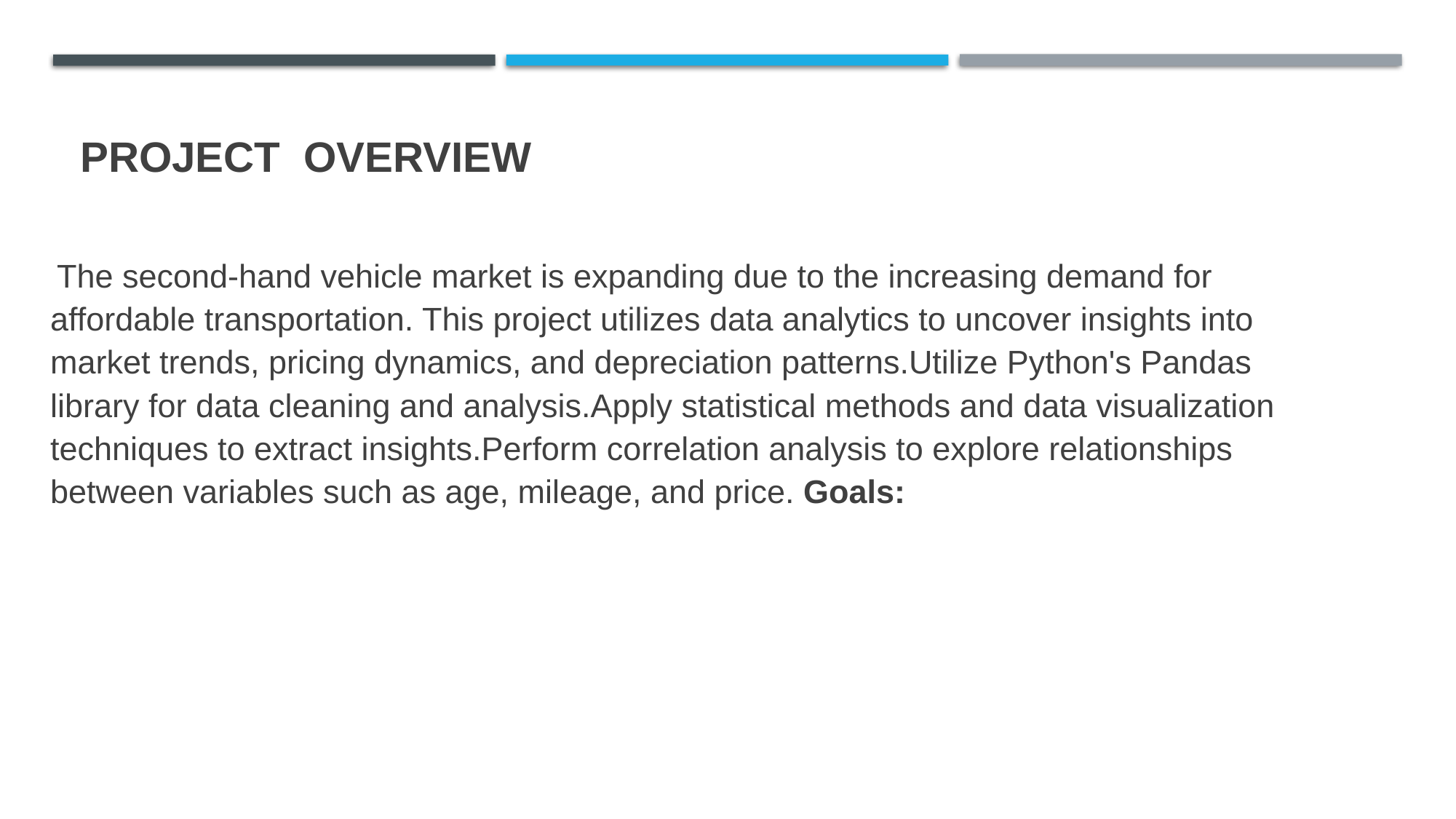

# PROJECT  OVERVIEW

 The second-hand vehicle market is expanding due to the increasing demand for affordable transportation. This project utilizes data analytics to uncover insights into market trends, pricing dynamics, and depreciation patterns.Utilize Python's Pandas library for data cleaning and analysis.Apply statistical methods and data visualization techniques to extract insights.Perform correlation analysis to explore relationships between variables such as age, mileage, and price. Goals: